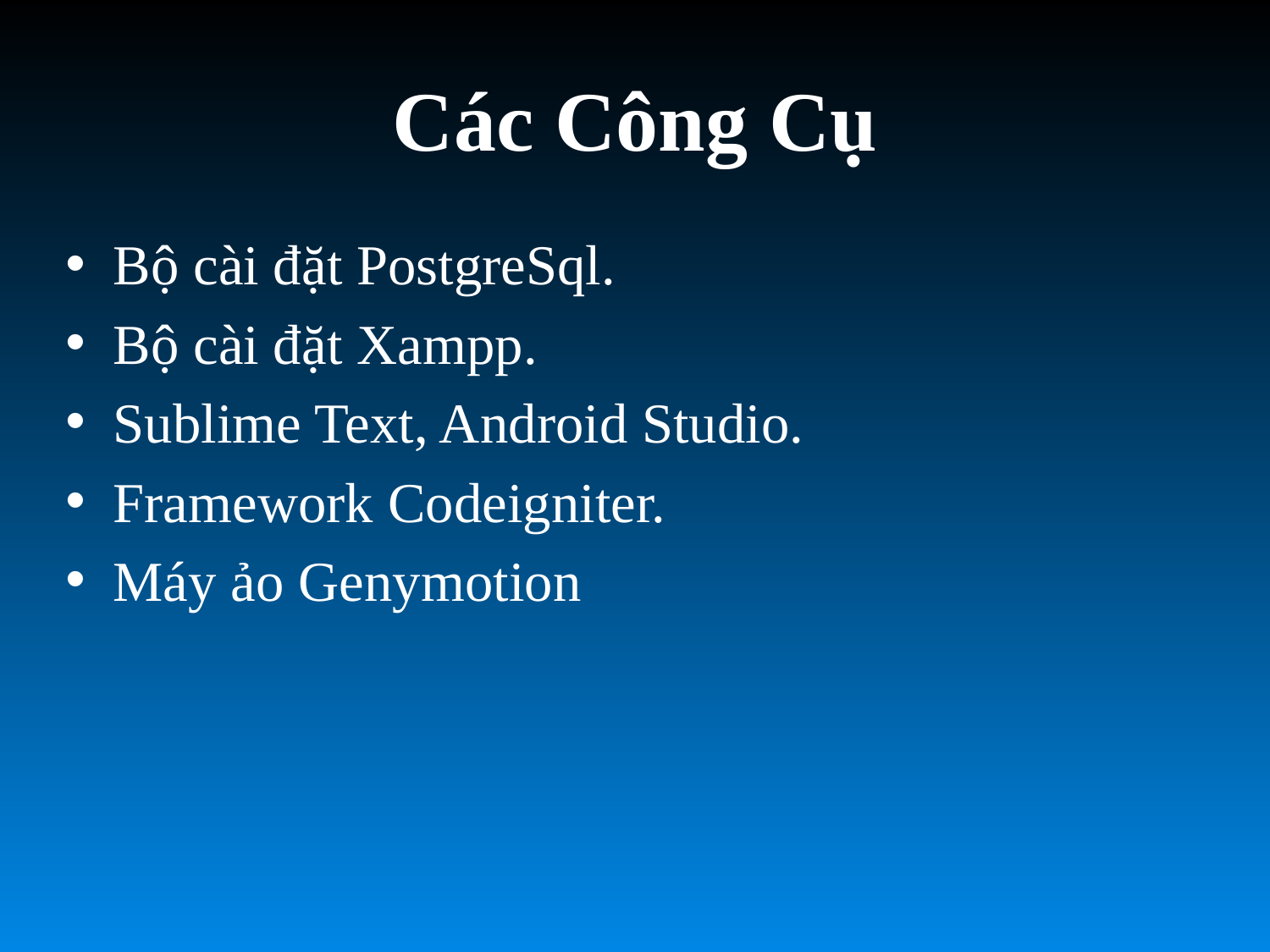

# Các Công Cụ
Bộ cài đặt PostgreSql.
Bộ cài đặt Xampp.
Sublime Text, Android Studio.
Framework Codeigniter.
Máy ảo Genymotion